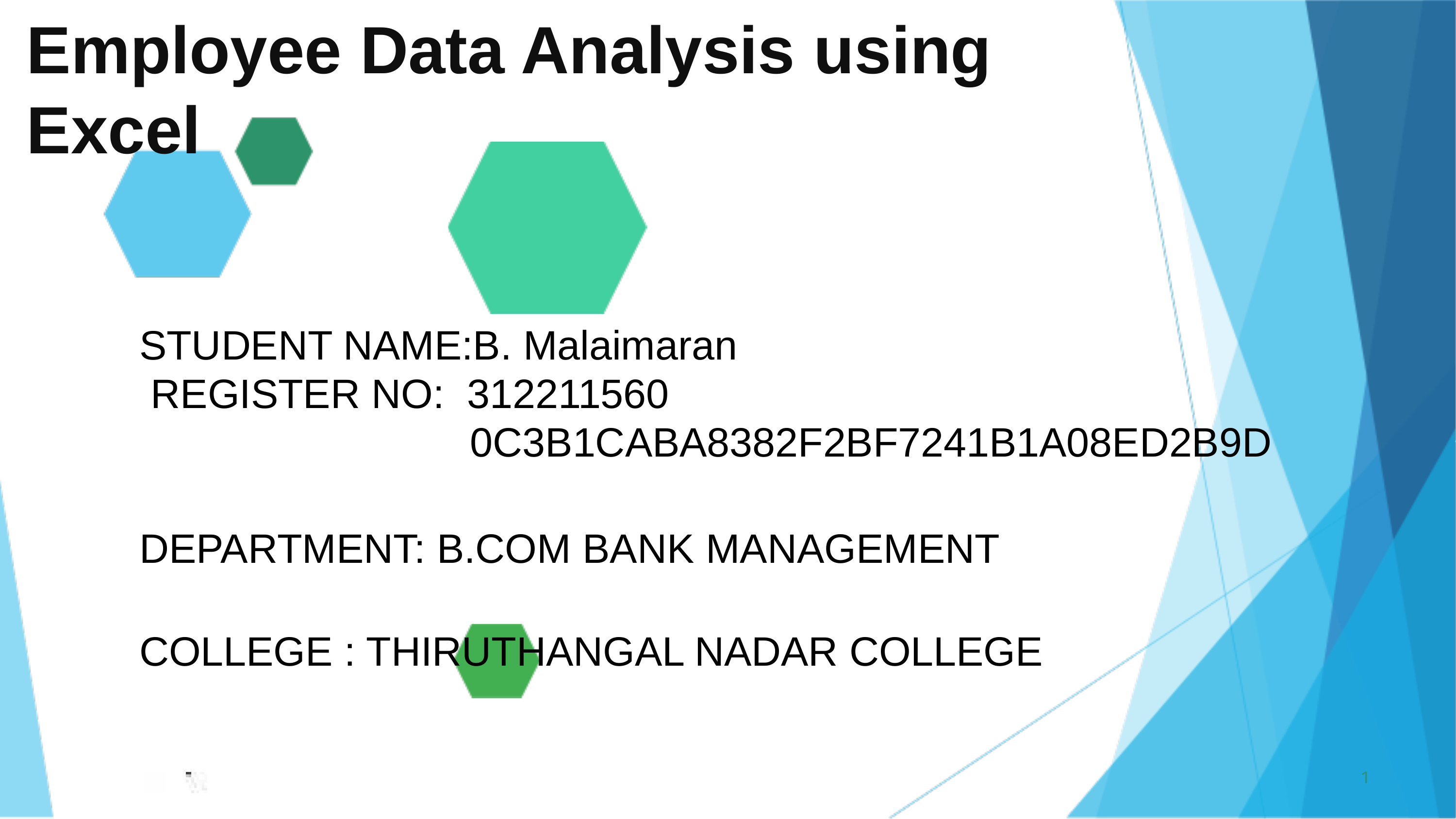

Employee Data Analysis using Excel

STUDENT NAME:B. Malaimaran
 REGISTER NO:  312211560
                             0C3B1CABA8382F2BF7241B1A08ED2B9D

DEPARTMENT: B.COM BANK MANAGEMENT
COLLEGE : THIRUTHANGAL NADAR COLLEGE

1